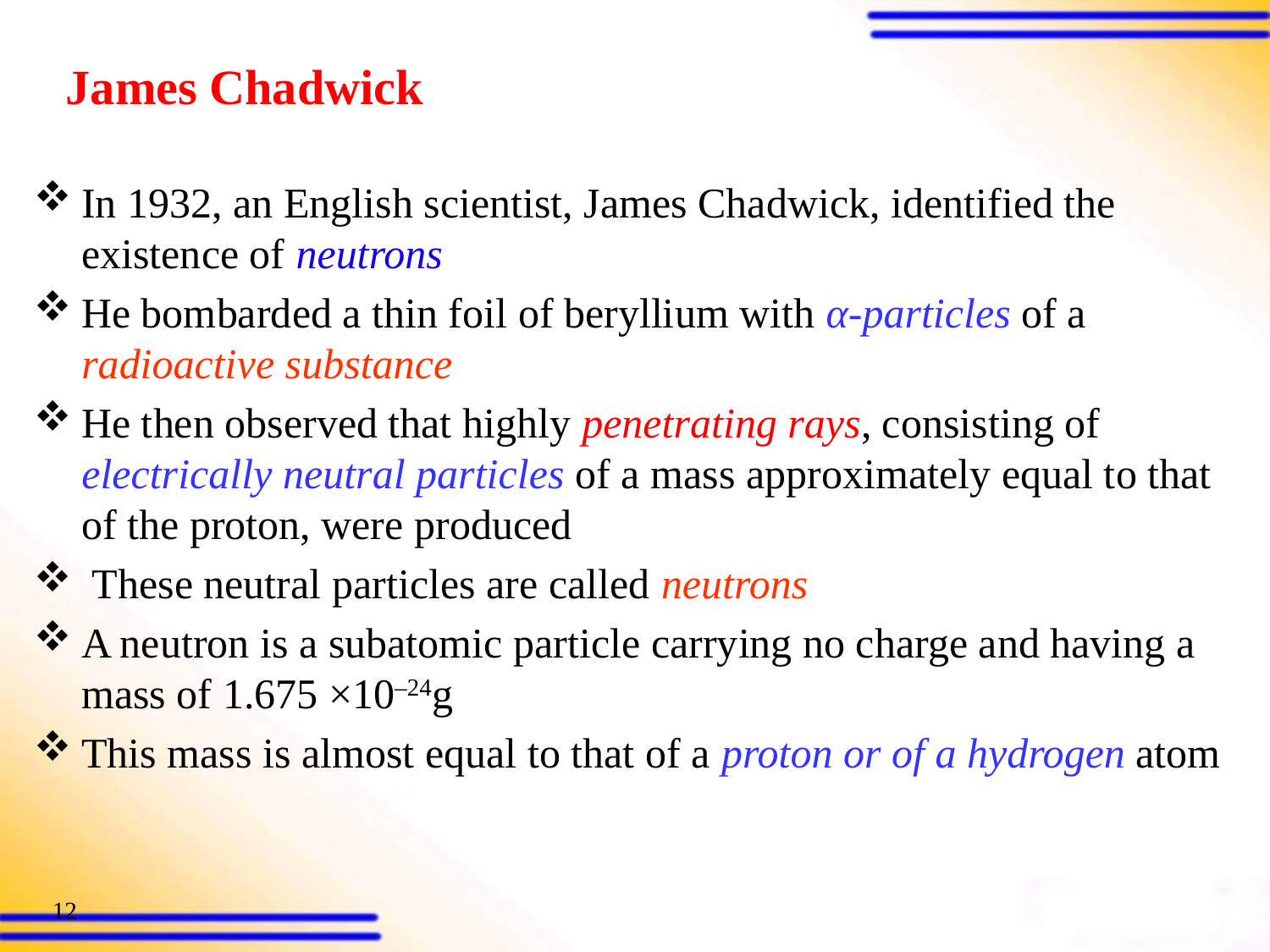

# James Chadwick
In 1932, an English scientist, James Chadwick, identified the existence of neutrons
He bombarded a thin foil of beryllium with α-particles of a radioactive substance
He then observed that highly penetrating rays, consisting of electrically neutral particles of a mass approximately equal to that of the proton, were produced
 These neutral particles are called neutrons
A neutron is a subatomic particle carrying no charge and having a mass of 1.675 ×10–24g
This mass is almost equal to that of a proton or of a hydrogen atom